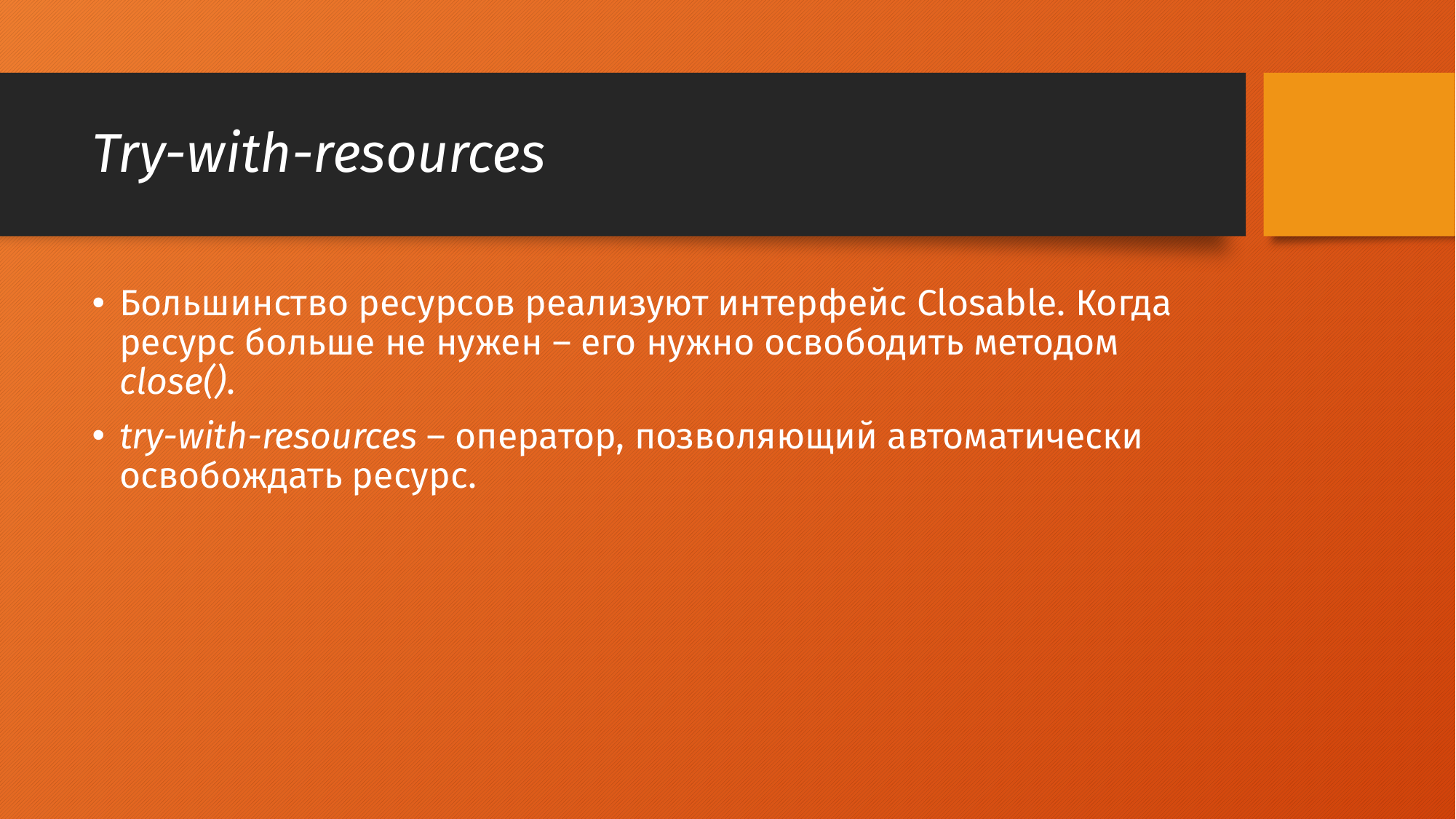

# Try-with-resources
Большинство ресурсов реализуют интерфейс Closable. Когда ресурс больше не нужен – его нужно освободить методом close().
try-with-resources – оператор, позволяющий автоматически освобождать ресурс.